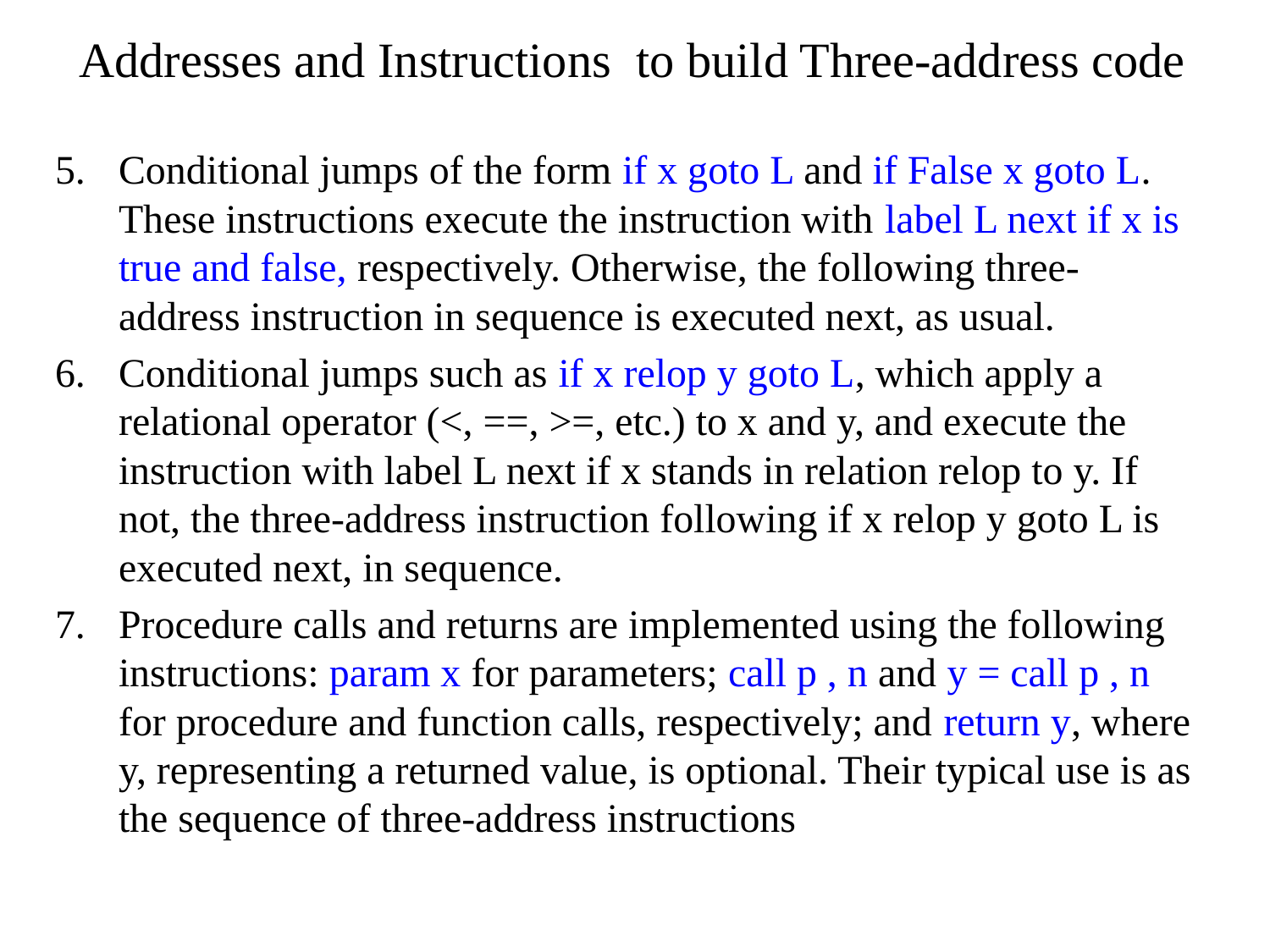

# Addresses and Instructions  to build Three-address code
Conditional jumps of the form if x goto L and if False x goto L. These instructions execute the instruction with label L next if x is true and false, respectively. Otherwise, the following three-address instruction in sequence is executed next, as usual.
Conditional jumps such as if x relop y goto L, which apply a relational operator (<, ==, >=, etc.) to x and y, and execute the instruction with label L next if x stands in relation relop to y. If not, the three-address instruction following if x relop y goto L is executed next, in sequence.
Procedure calls and returns are implemented using the following instructions: param x for parameters; call p , n and y = call p , n for procedure and function calls, respectively; and return y, where y, representing a returned value, is optional. Their typical use is as the sequence of three-address instructions